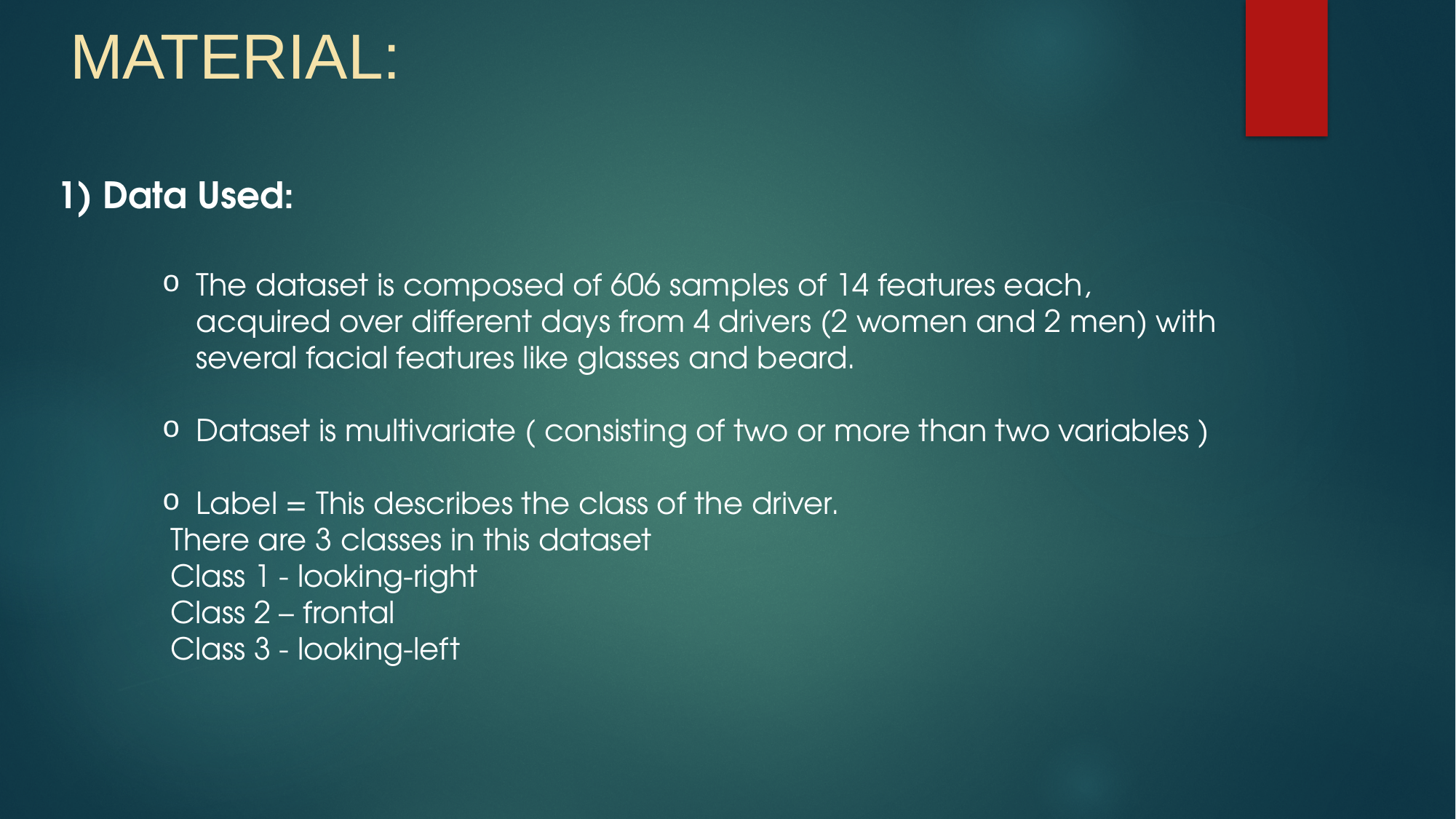

# MATERIAL:
1) Data Used:
The dataset is composed of 606 samples of 14 features each, acquired over different days from 4 drivers (2 women and 2 men) with several facial features like glasses and beard.

Dataset is multivariate ( consisting of two or more than two variables )

Label = This describes the class of the driver.
 There are 3 classes in this dataset
 Class 1 - looking-right
 Class 2 – frontal
 Class 3 - looking-left